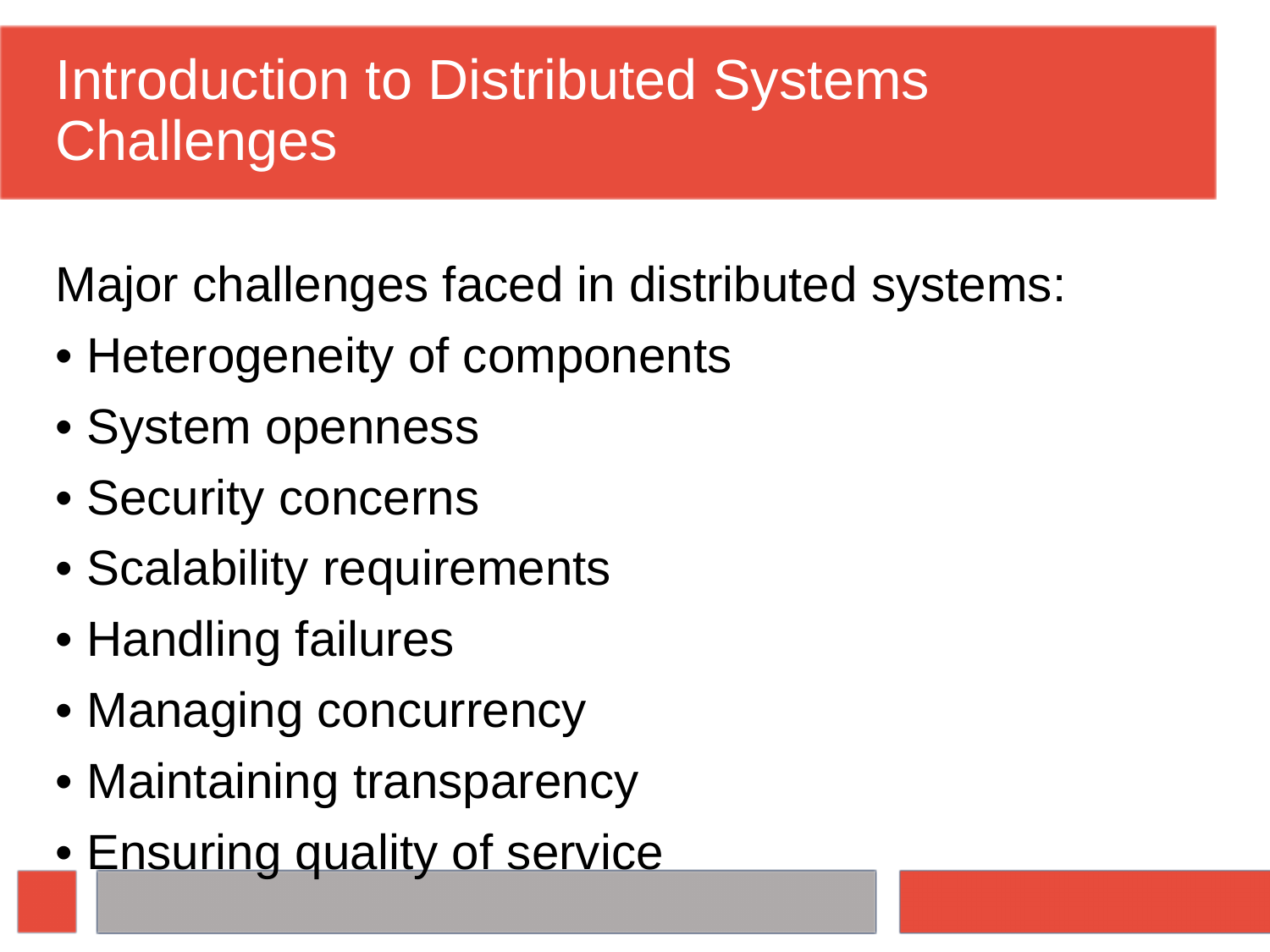

# Introduction to Distributed Systems Challenges
Major challenges faced in distributed systems:
• Heterogeneity of components
• System openness
• Security concerns
• Scalability requirements
• Handling failures
• Managing concurrency
• Maintaining transparency
• Ensuring quality of service